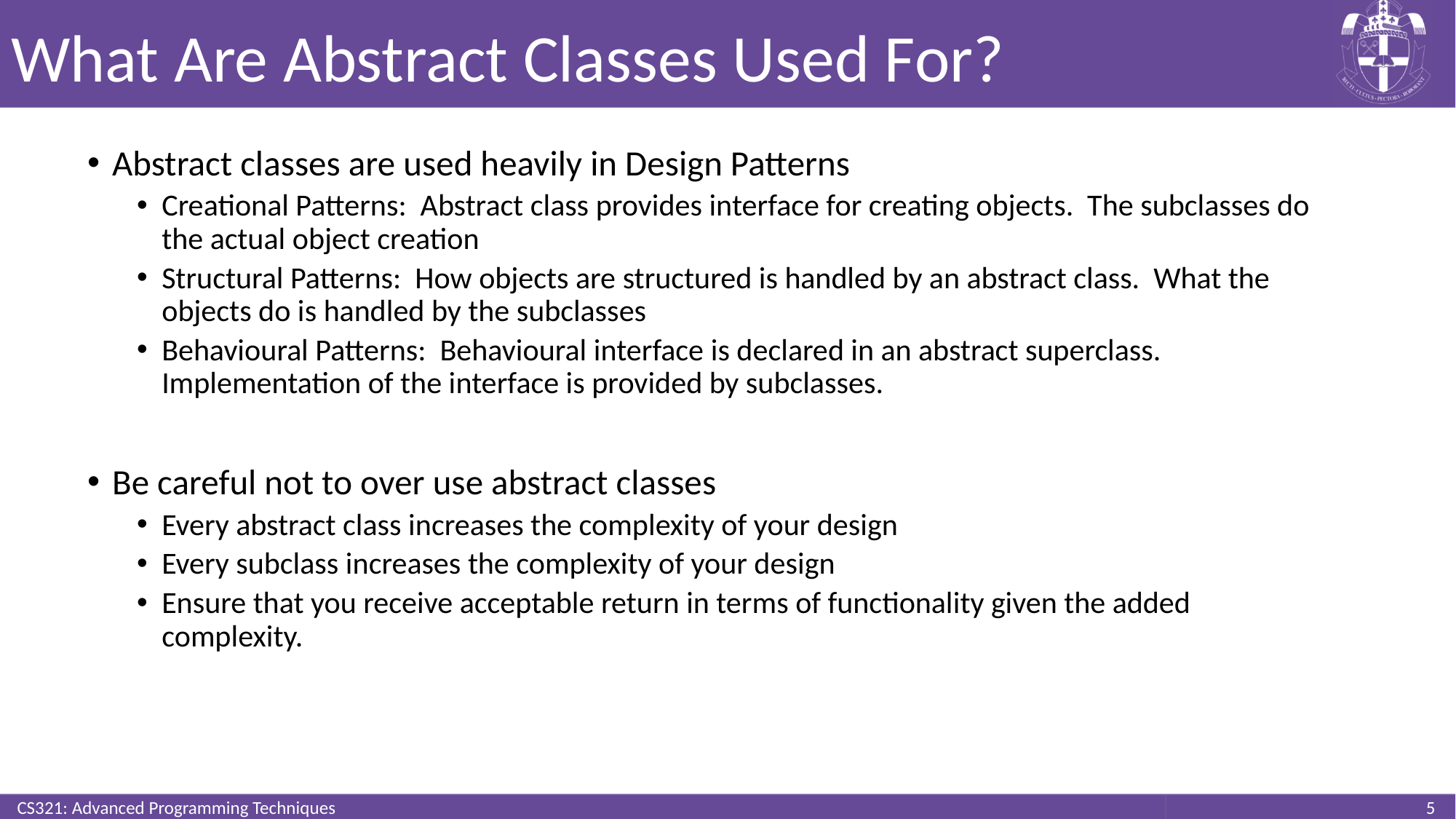

# What Are Abstract Classes Used For?
Abstract classes are used heavily in Design Patterns
Creational Patterns:  Abstract class provides interface for creating objects.  The subclasses do the actual object creation
Structural Patterns:  How objects are structured is handled by an abstract class.  What the objects do is handled by the subclasses
Behavioural Patterns:  Behavioural interface is declared in an abstract superclass.  Implementation of the interface is provided by subclasses.

Be careful not to over use abstract classes
Every abstract class increases the complexity of your design
Every subclass increases the complexity of your design
Ensure that you receive acceptable return in terms of functionality given the added complexity.

CS321: Advanced Programming Techniques
5